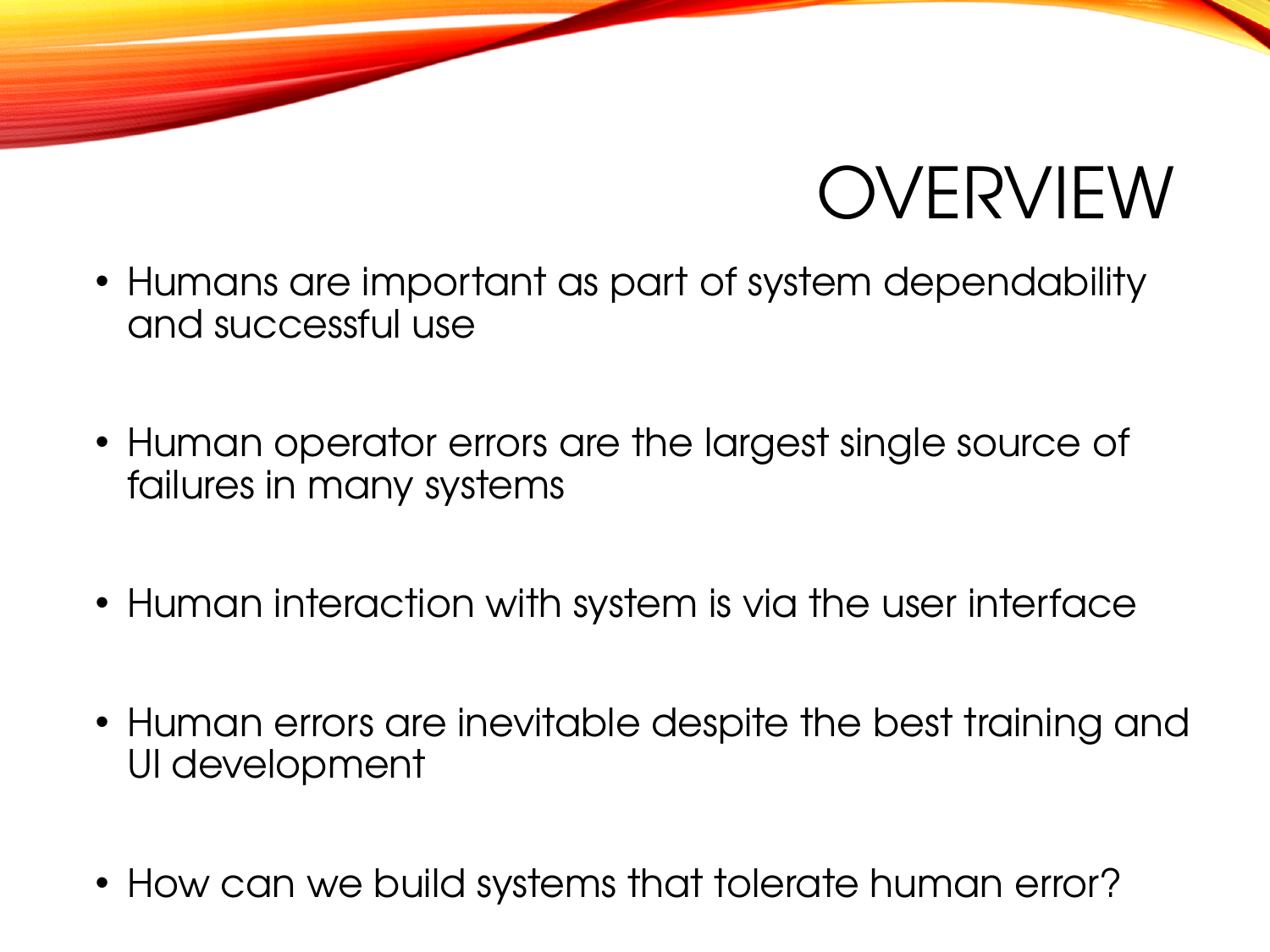

# Overview
Humans are important as part of system dependability and successful use

Human operator errors are the largest single source of failures in many systems

Human interaction with system is via the user interface

Human errors are inevitable despite the best training and UI development

How can we build systems that tolerate human error?